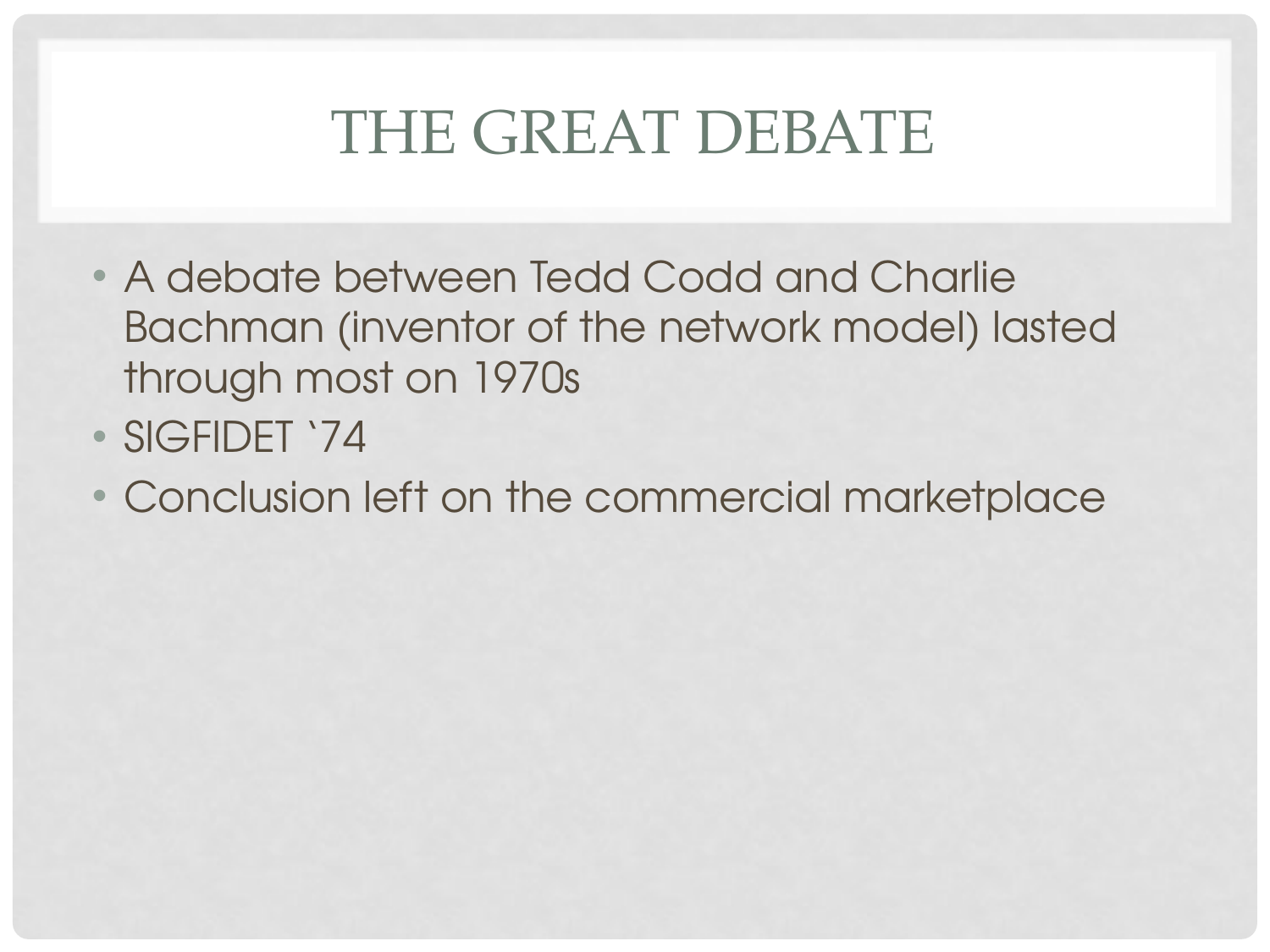

# The great debate
A debate between Tedd Codd and Charlie Bachman (inventor of the network model) lasted through most on 1970s
SIGFIDET ‘74
Conclusion left on the commercial marketplace